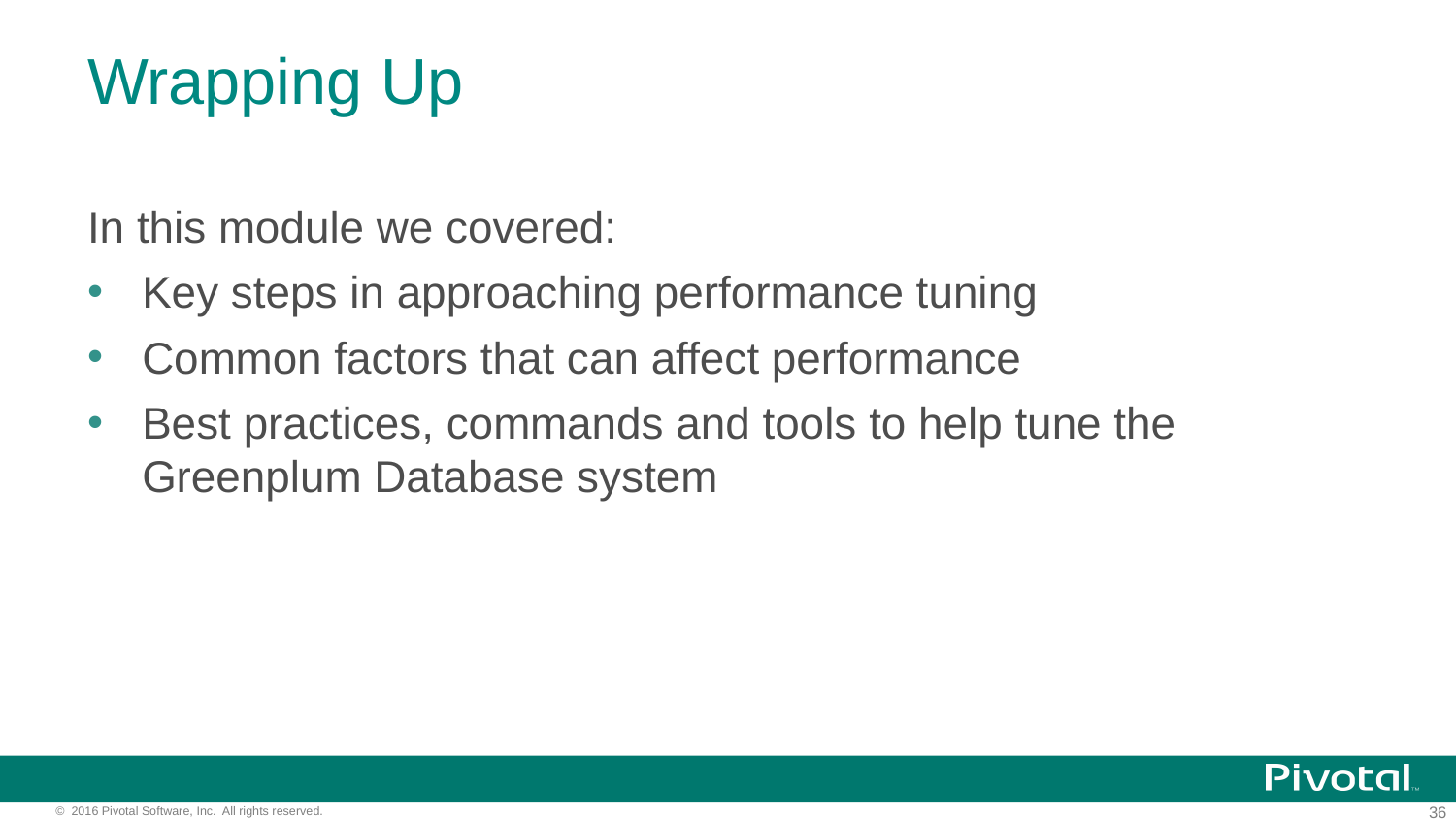

# Wrapping Up
In this module we covered:
Key steps in approaching performance tuning
Common factors that can affect performance
Best practices, commands and tools to help tune the Greenplum Database system